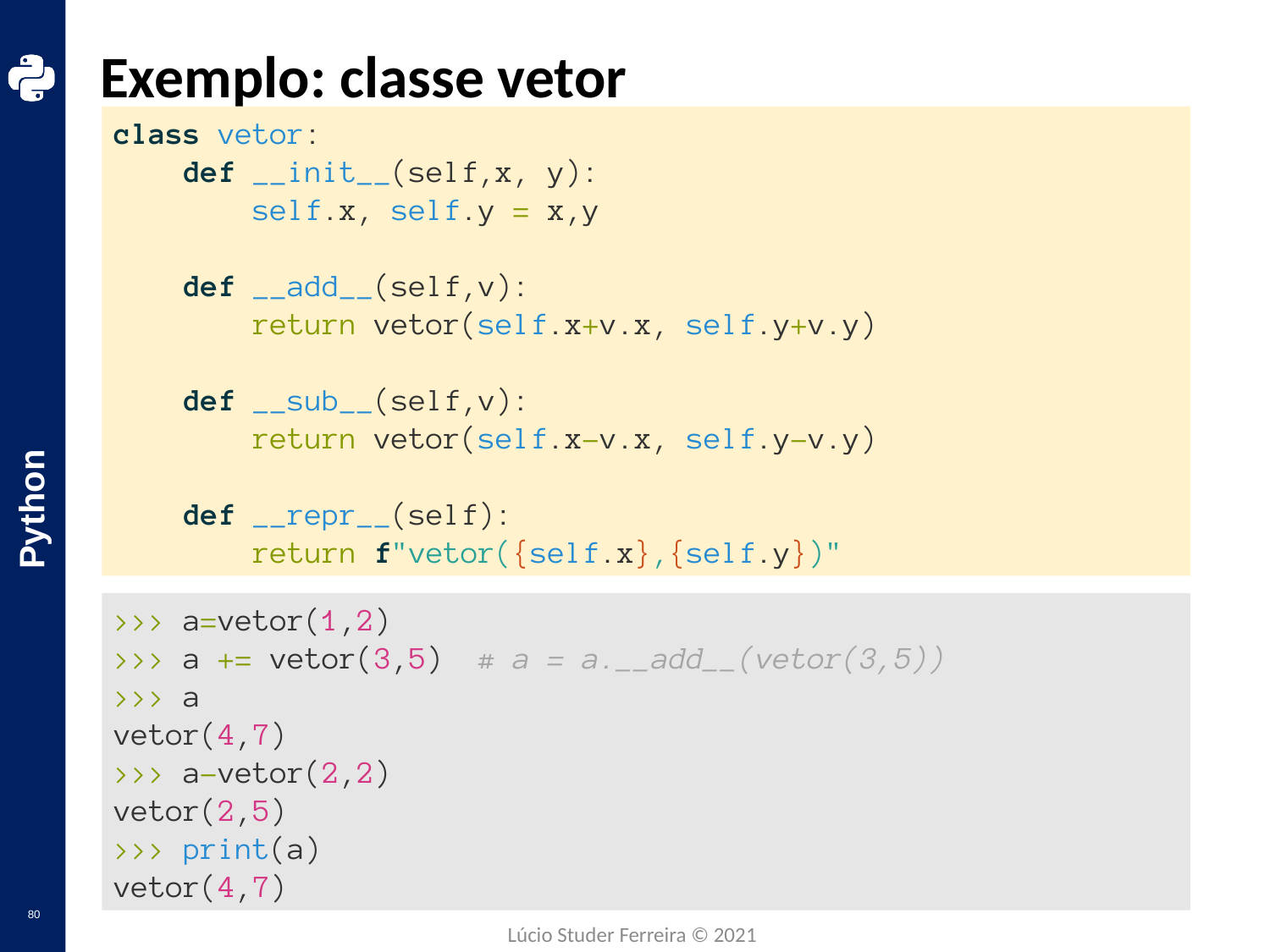

# Exemplo: classe vetor
class vetor:
    def __init__(self,x, y):
        self.x, self.y = x,y

    def __add__(self,v):
        return vetor(self.x+v.x, self.y+v.y)

    def __sub__(self,v):
        return vetor(self.x-v.x, self.y-v.y)

    def __repr__(self):
        return f"vetor({self.x},{self.y})"
>>> a=vetor(1,2)
>>> a += vetor(3,5)  # a = a.__add__(vetor(3,5))
>>> a
vetor(4,7)
>>> a-vetor(2,2)
vetor(2,5)
>>> print(a)
vetor(4,7)